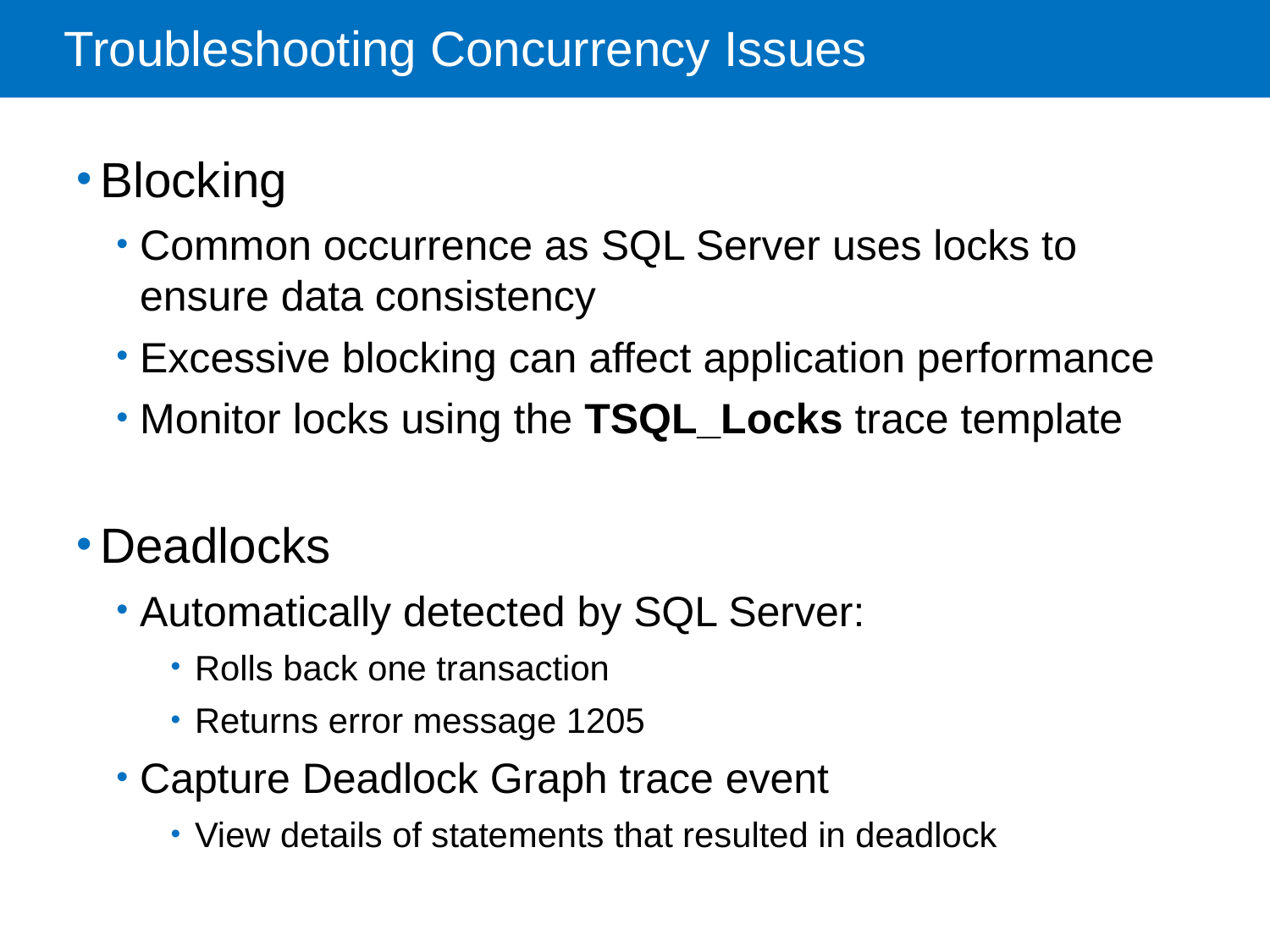

# Troubleshooting Concurrency Issues
Blocking
Common occurrence as SQL Server uses locks to ensure data consistency
Excessive blocking can affect application performance
Monitor locks using the TSQL_Locks trace template

Deadlocks
Automatically detected by SQL Server:
Rolls back one transaction
Returns error message 1205
Capture Deadlock Graph trace event
View details of statements that resulted in deadlock